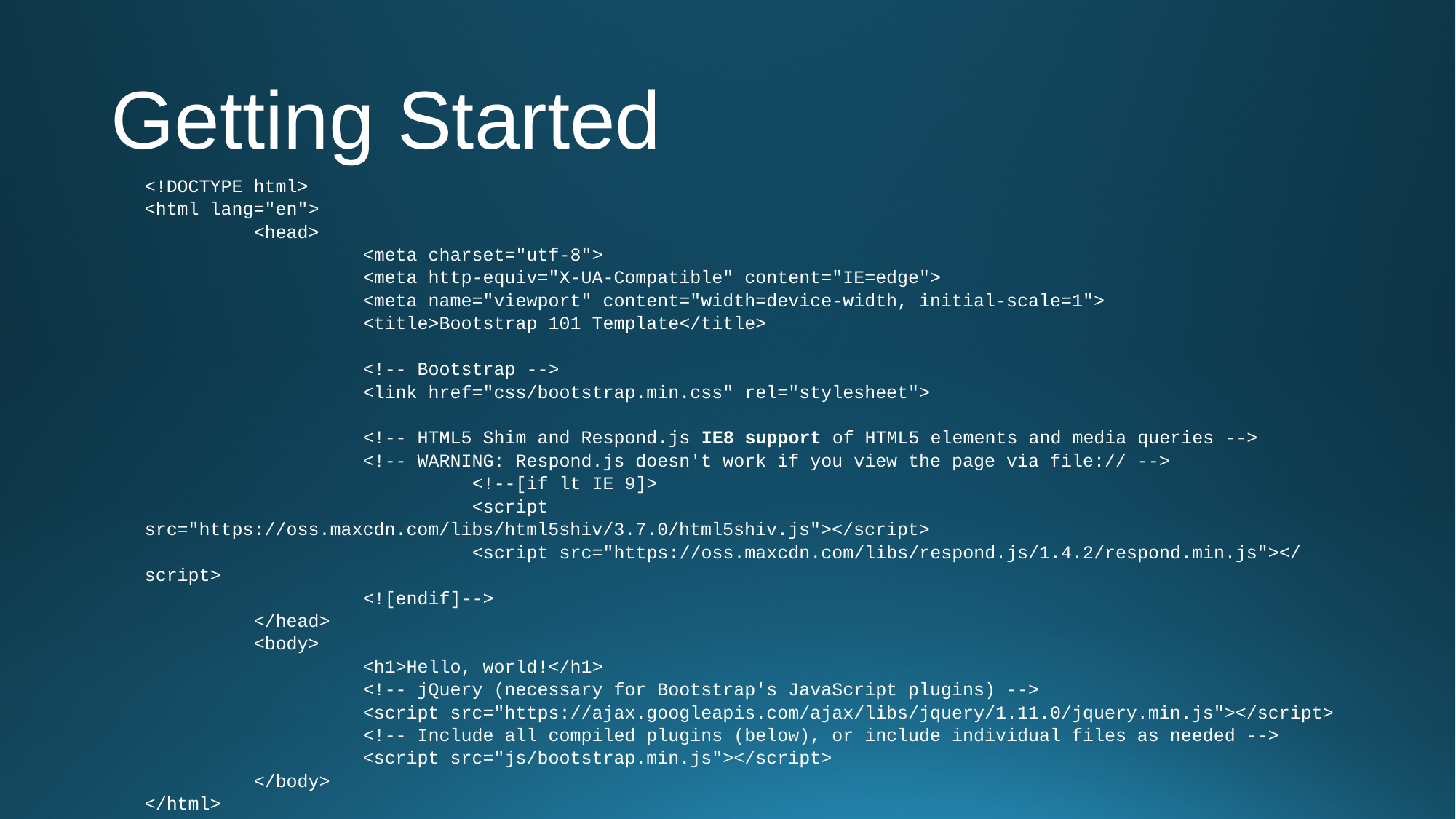

# Getting Started
<!DOCTYPE html>
<html lang="en">
	<head>
		<meta charset="utf-8">
    		<meta http-equiv="X-UA-Compatible" content="IE=edge">
    		<meta name="viewport" content="width=device-width, initial-scale=1">
    		<title>Bootstrap 101 Template</title>

    		<!-- Bootstrap -->
    		<link href="css/bootstrap.min.css" rel="stylesheet">

    		<!-- HTML5 Shim and Respond.js IE8 support of HTML5 elements and media queries -->
    		<!-- WARNING: Respond.js doesn't work if you view the page via file:// -->
 			<!--[if lt IE 9]>
      			<script src="https://oss.maxcdn.com/libs/html5shiv/3.7.0/html5shiv.js"></script>
      			<script src="https://oss.maxcdn.com/libs/respond.js/1.4.2/respond.min.js"></script>
    		<![endif]-->
  	</head>
  	<body>
    		<h1>Hello, world!</h1>
    		<!-- jQuery (necessary for Bootstrap's JavaScript plugins) -->
    		<script src="https://ajax.googleapis.com/ajax/libs/jquery/1.11.0/jquery.min.js"></script>
    		<!-- Include all compiled plugins (below), or include individual files as needed -->
    		<script src="js/bootstrap.min.js"></script>
 	</body>
</html>